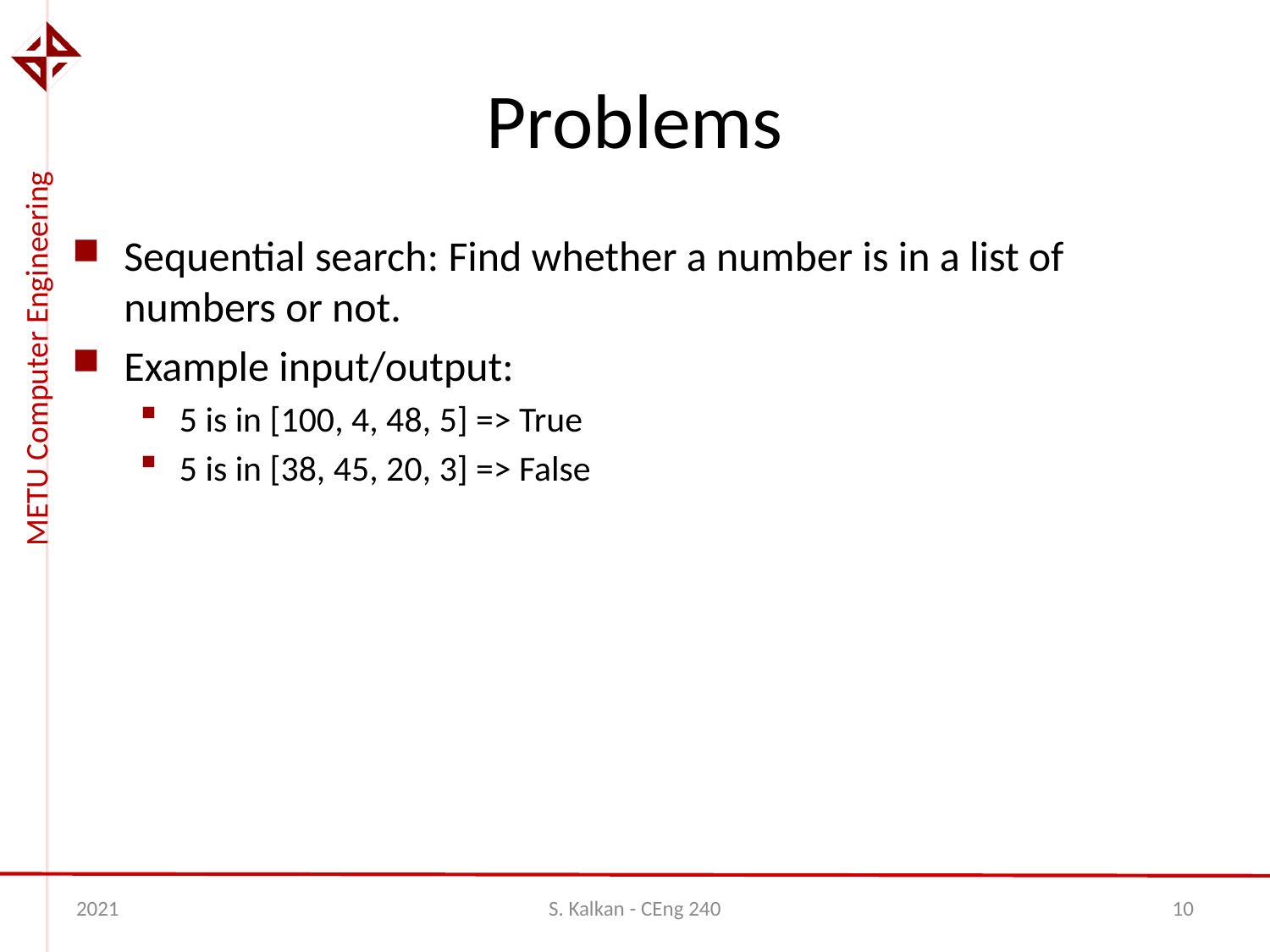

# Problems
Sequential search: Find whether a number is in a list of numbers or not.
Example input/output:
5 is in [100, 4, 48, 5] => True
5 is in [38, 45, 20, 3] => False
2021
S. Kalkan - CEng 240
10